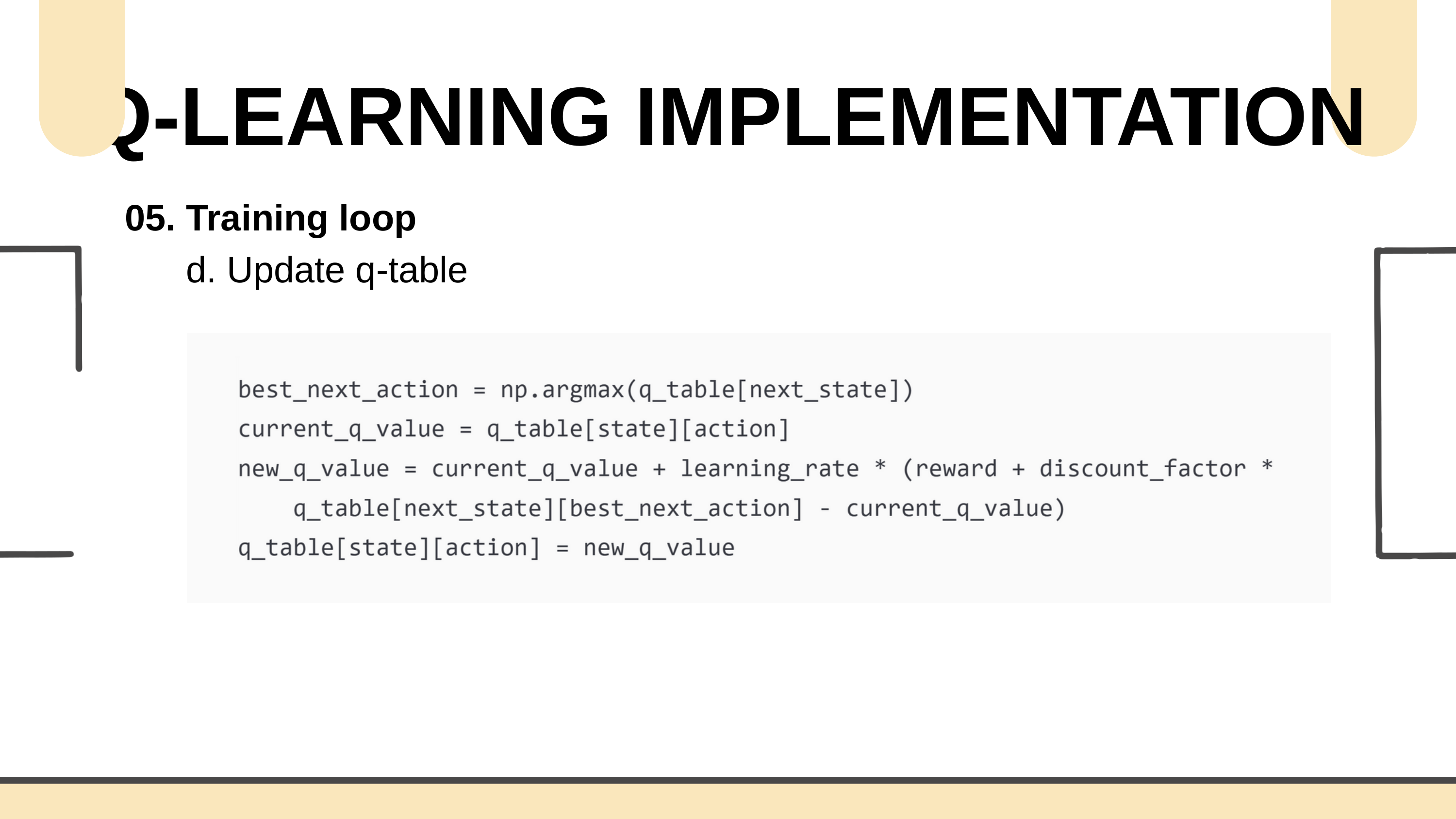

Q-LEARNING IMPLEMENTATION
05. Training loop
      d. Update q-table